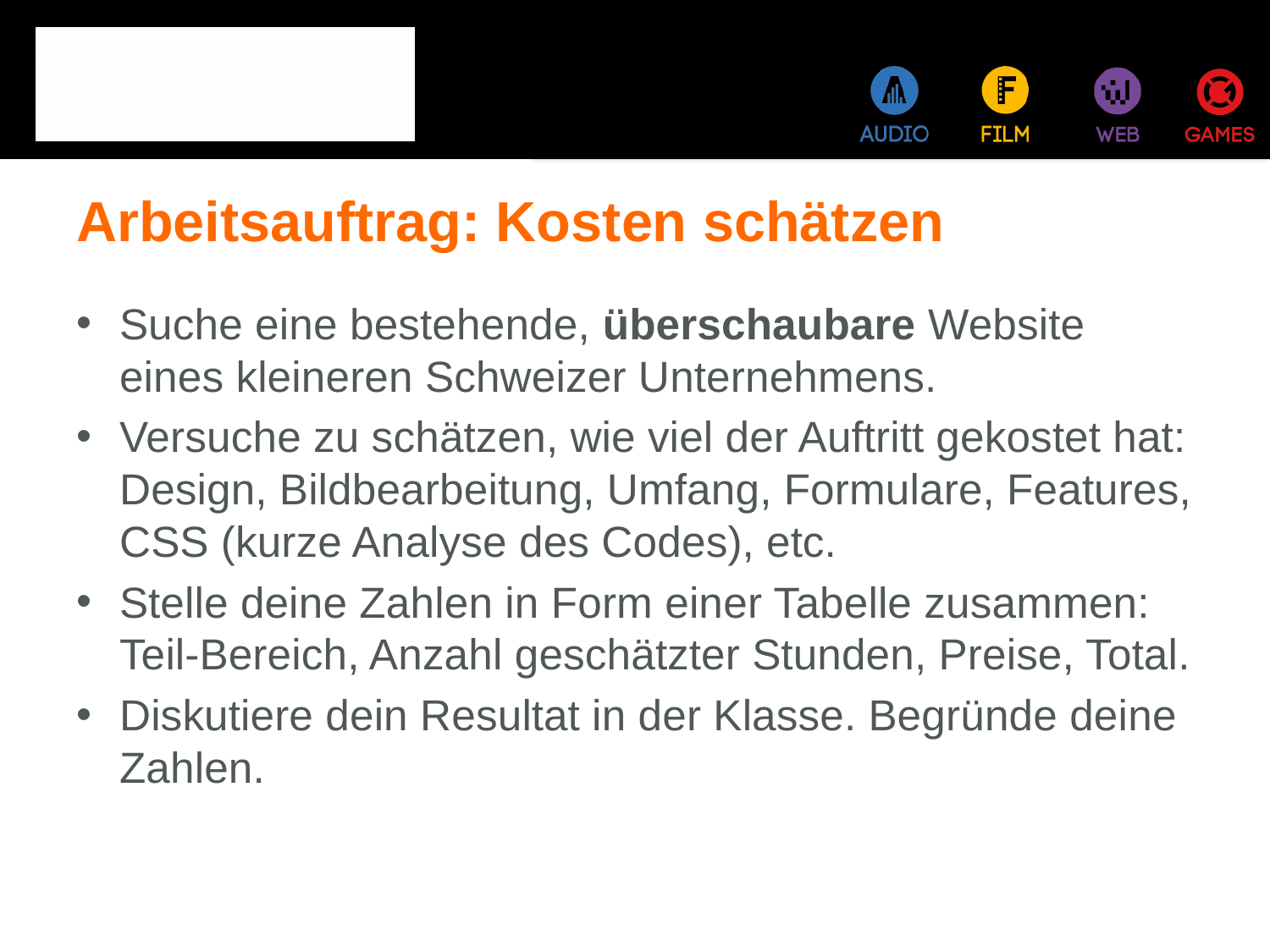

# Arbeitsauftrag: Kosten schätzen
Suche eine bestehende, überschaubare Website eines kleineren Schweizer Unternehmens.
Versuche zu schätzen, wie viel der Auftritt gekostet hat: Design, Bildbearbeitung, Umfang, Formulare, Features, CSS (kurze Analyse des Codes), etc.
Stelle deine Zahlen in Form einer Tabelle zusammen: Teil-Bereich, Anzahl geschätzter Stunden, Preise, Total.
Diskutiere dein Resultat in der Klasse. Begründe deine Zahlen.